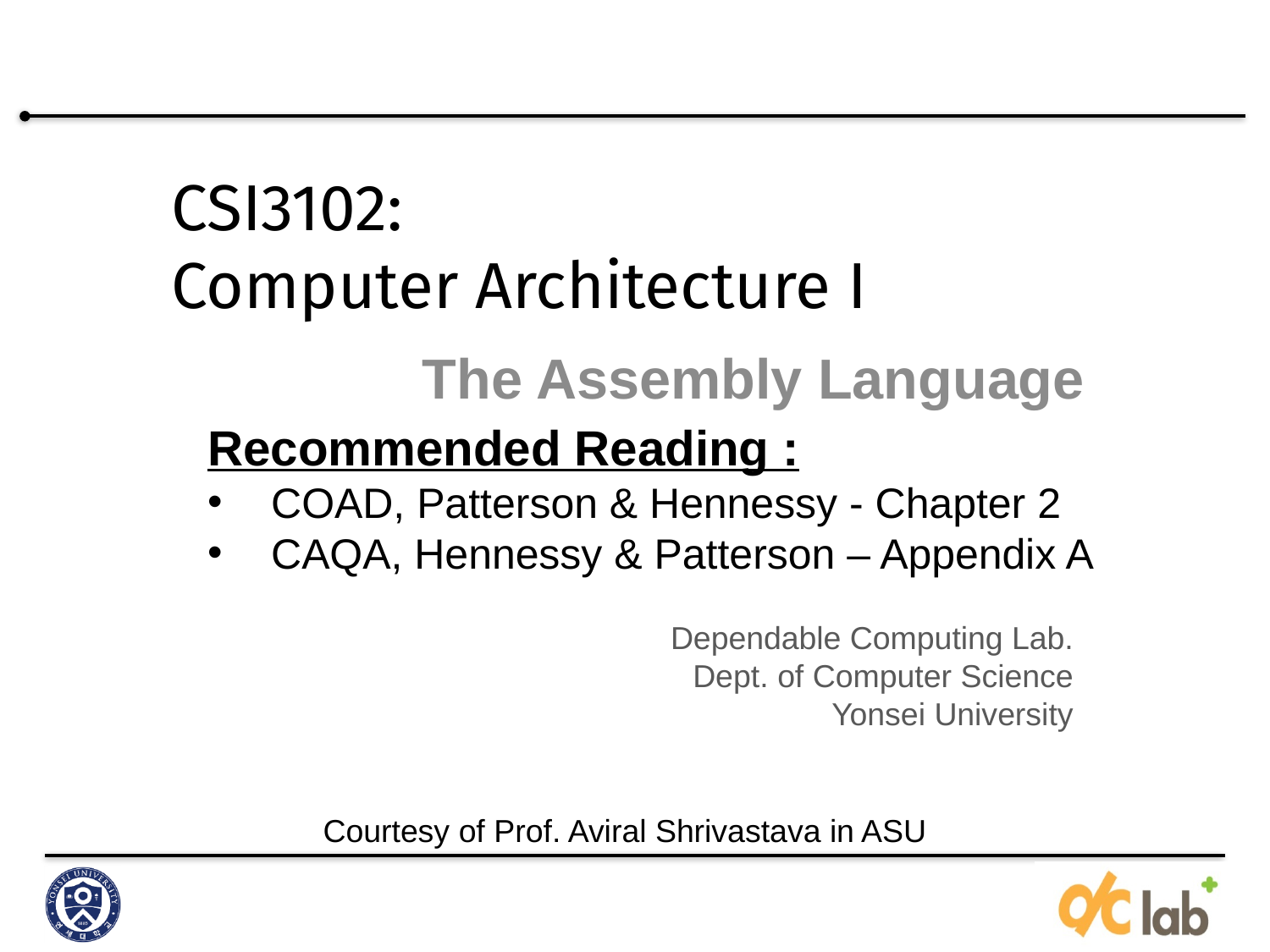

# CSI3102: Computer Architecture I
The Assembly Language
Recommended Reading :
COAD, Patterson & Hennessy - Chapter 2
CAQA, Hennessy & Patterson – Appendix A
Courtesy of Prof. Aviral Shrivastava in ASU